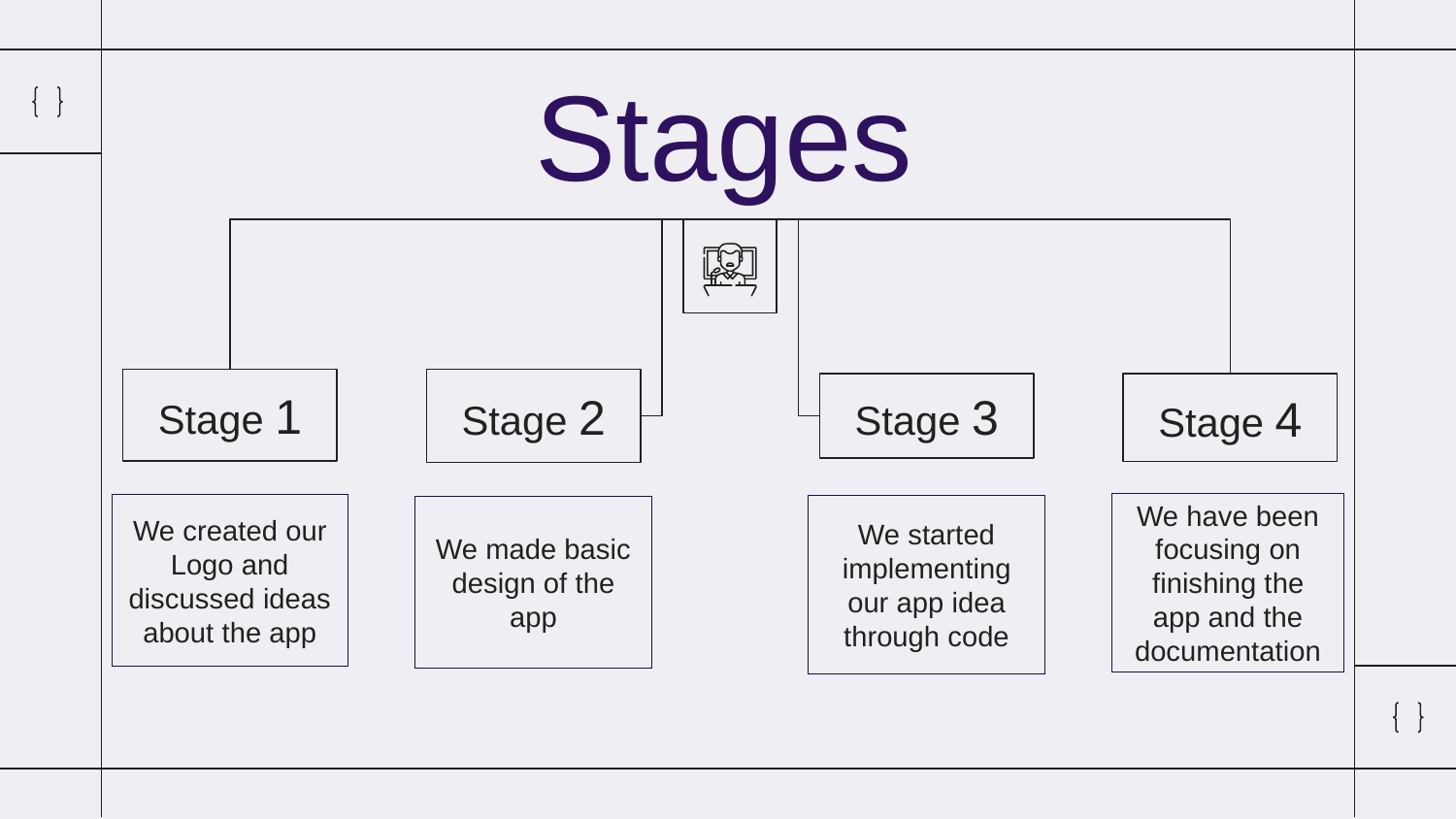

# Stages

Stage 1
Stage 2
Stage 4
Stage 3
We have been focusing on finishing the app and the documentation
We created our Logo and discussed ideas about the app
We started implementing our app idea through code
We made basic design of the app